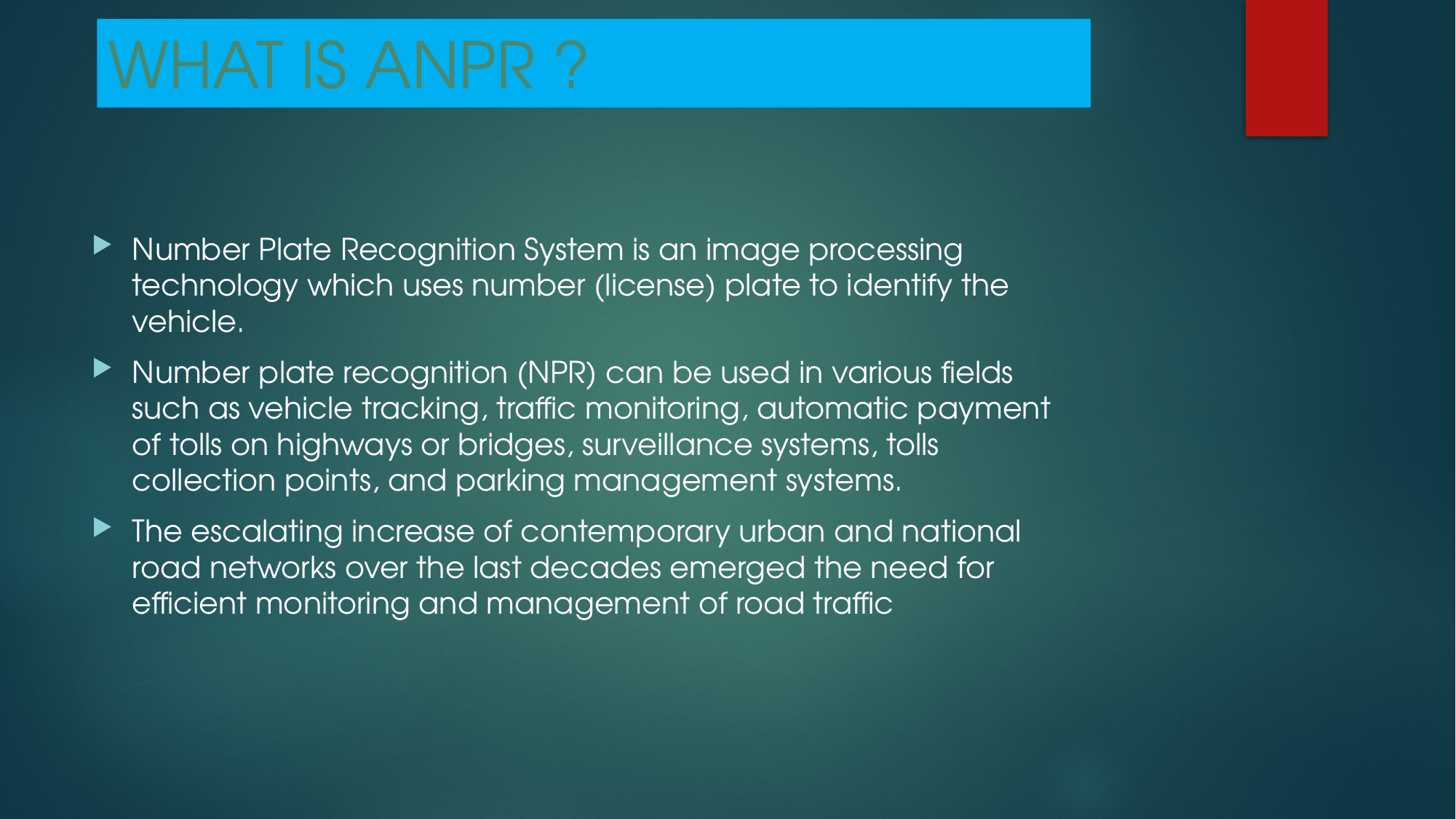

# WHAT IS ANPR ?
Number Plate Recognition System is an image processing technology which uses number (license) plate to identify the vehicle.
Number plate recognition (NPR) can be used in various fields such as vehicle tracking, traffic monitoring, automatic payment of tolls on highways or bridges, surveillance systems, tolls collection points, and parking management systems.
The escalating increase of contemporary urban and national road networks over the last decades emerged the need for efficient monitoring and management of road traffic